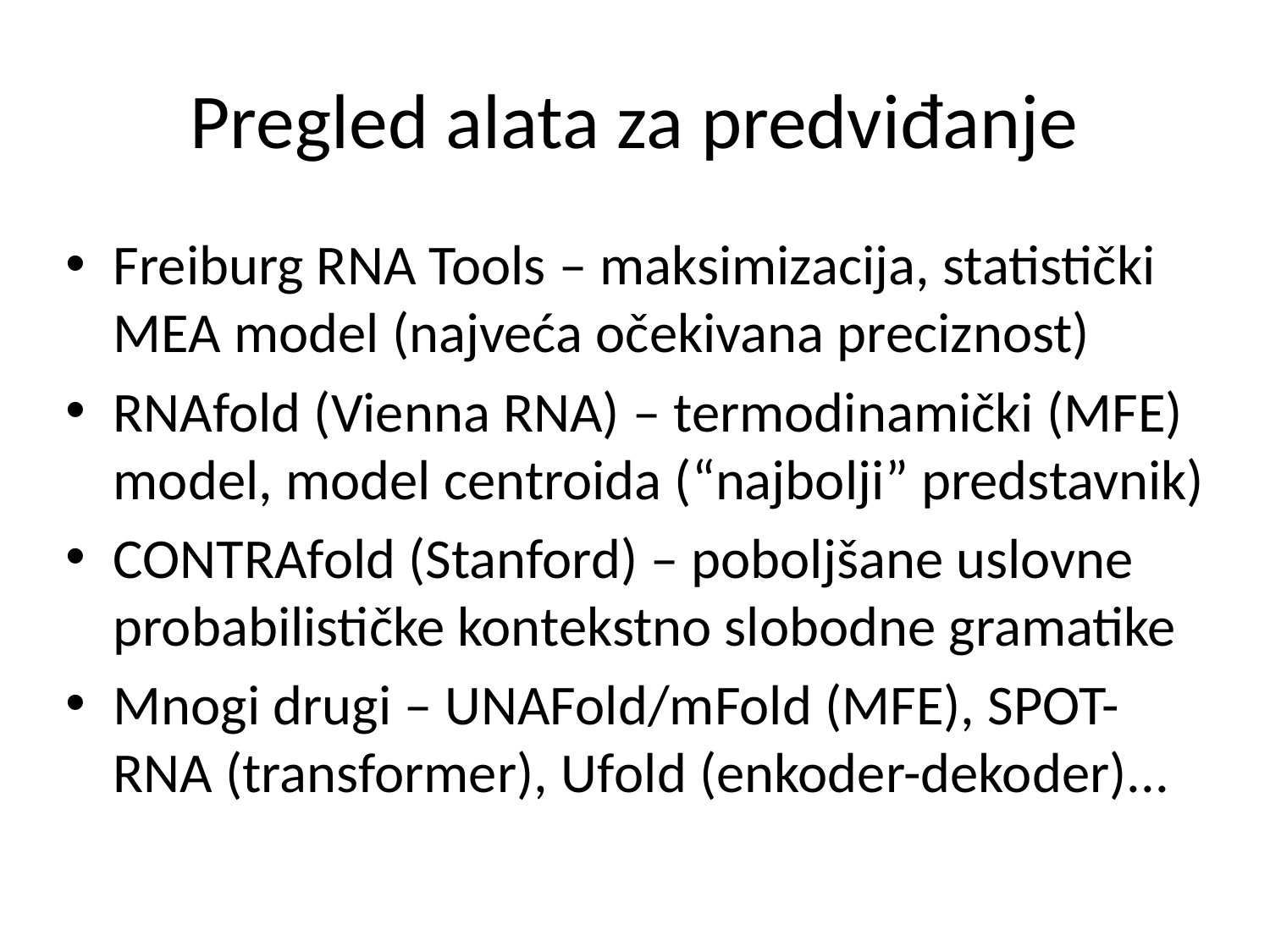

# Pregled alata za predviđanje
Freiburg RNA Tools – maksimizacija, statistički MEA model (najveća očekivana preciznost)
RNAfold (Vienna RNA) – termodinamički (MFE) model, model centroida (“najbolji” predstavnik)
CONTRAfold (Stanford) – poboljšane uslovne probabilističke kontekstno slobodne gramatike
Mnogi drugi – UNAFold/mFold (MFE), SPOT-RNA (transformer), Ufold (enkoder-dekoder)...